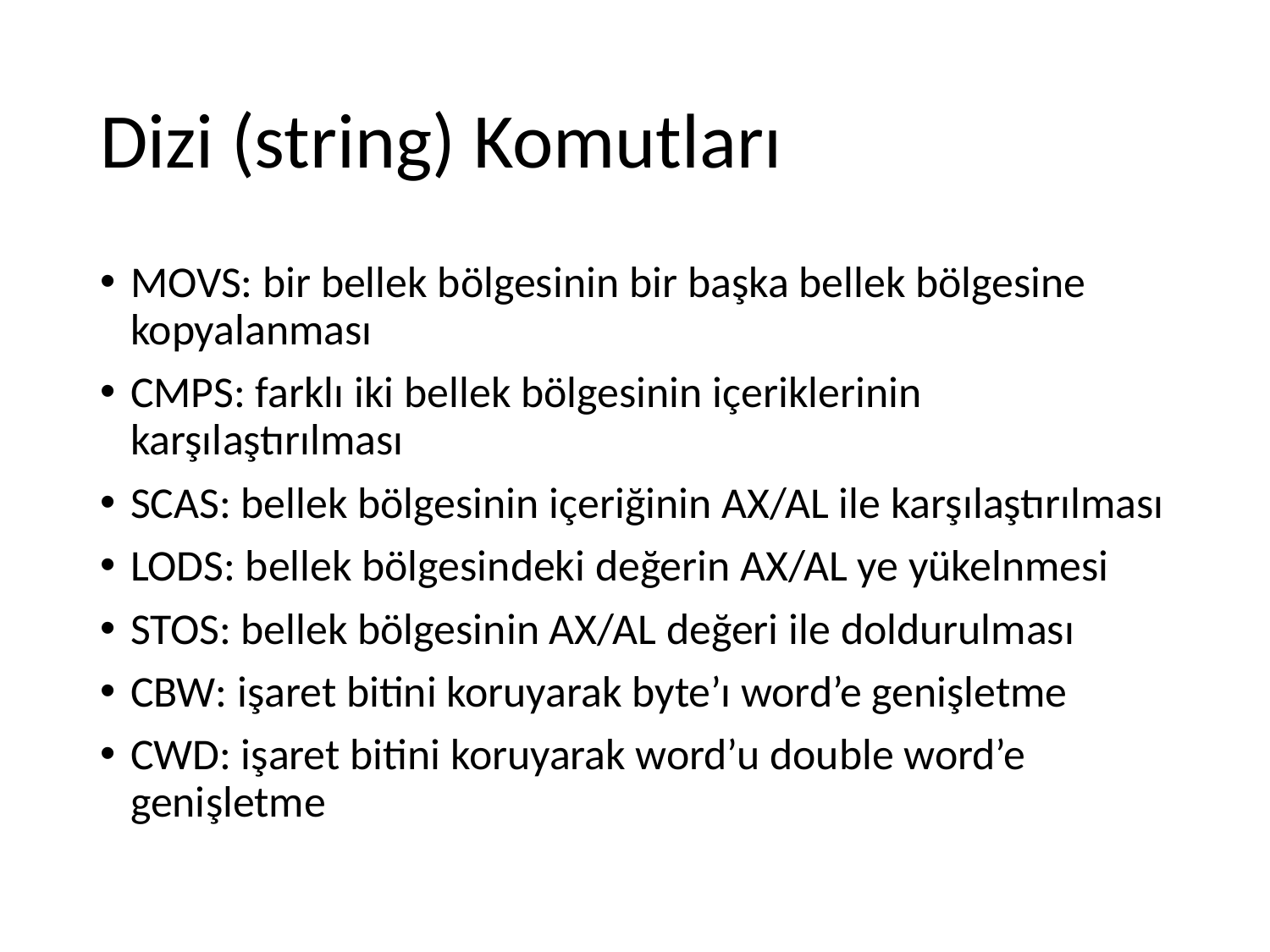

# Dizi (string) Komutları
MOVS: bir bellek bölgesinin bir başka bellek bölgesine kopyalanması
CMPS: farklı iki bellek bölgesinin içeriklerinin karşılaştırılması
SCAS: bellek bölgesinin içeriğinin AX/AL ile karşılaştırılması
LODS: bellek bölgesindeki değerin AX/AL ye yükelnmesi
STOS: bellek bölgesinin AX/AL değeri ile doldurulması
CBW: işaret bitini koruyarak byte’ı word’e genişletme
CWD: işaret bitini koruyarak word’u double word’e genişletme